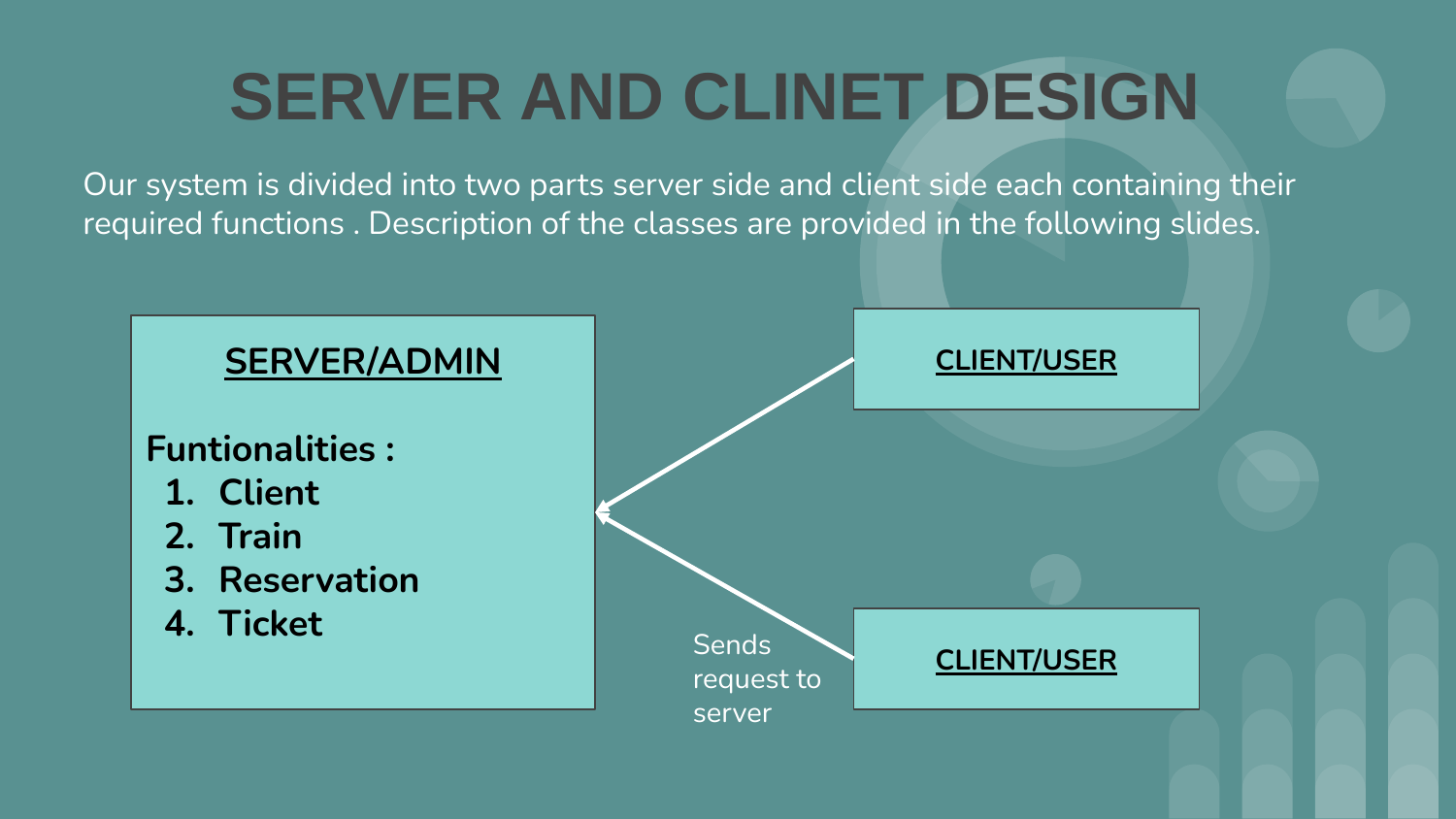

# SERVER AND CLINET DESIGN
Our system is divided into two parts server side and client side each containing their required functions . Description of the classes are provided in the following slides.
CLIENT/USER
SERVER/ADMIN

Funtionalities :
Client
Train
Reservation
Ticket

CLIENT/USER
Sends request to server